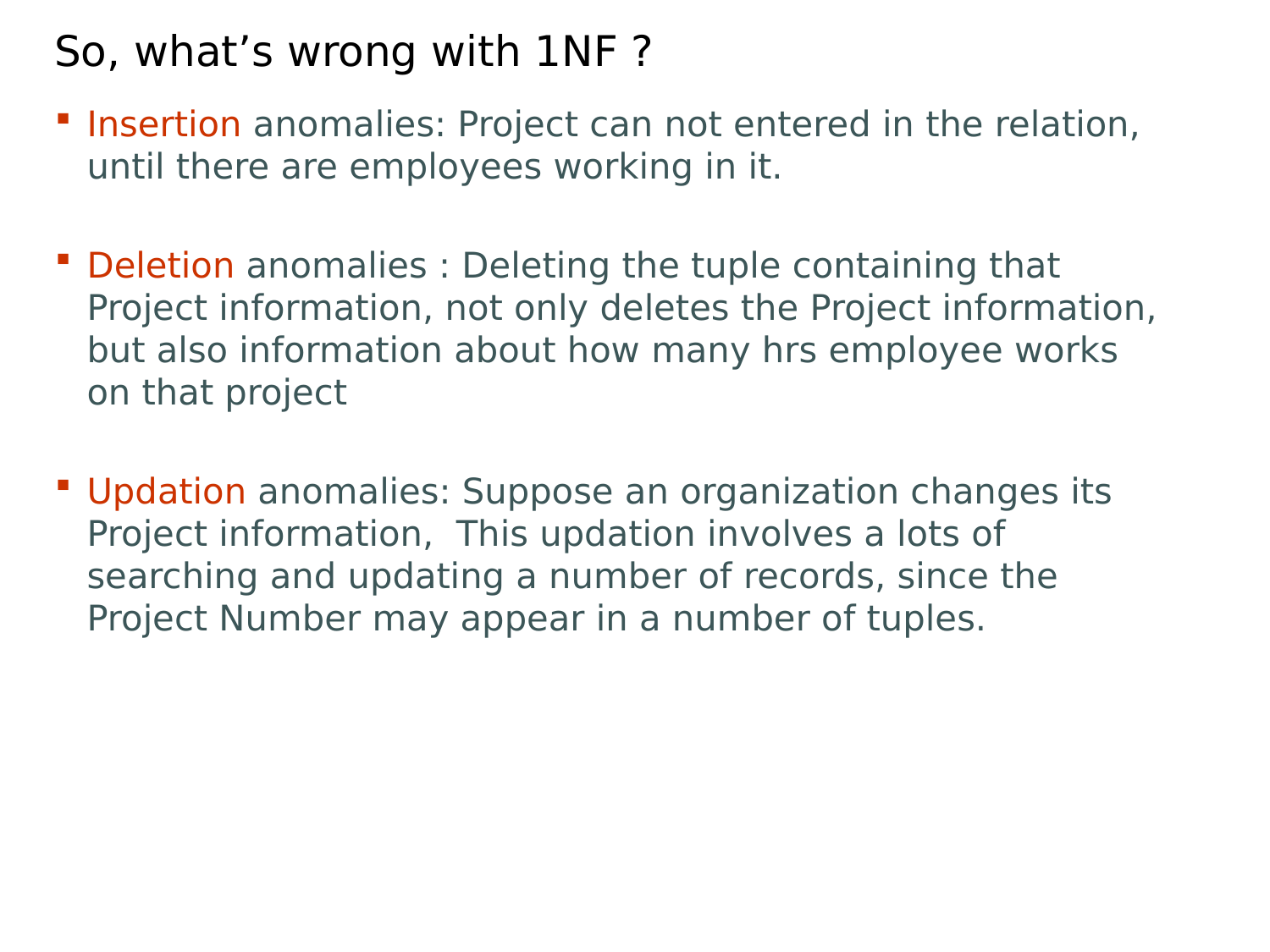

# So, what’s wrong with 1NF ?
Insertion anomalies: Project can not entered in the relation, until there are employees working in it.

Deletion anomalies : Deleting the tuple containing that Project information, not only deletes the Project information, but also information about how many hrs employee works on that project

Updation anomalies: Suppose an organization changes its Project information,  This updation involves a lots of searching and updating a number of records, since the Project Number may appear in a number of tuples.
CONFIDENTIAL© Copyright 2008 Tech Mahindra Limited
8